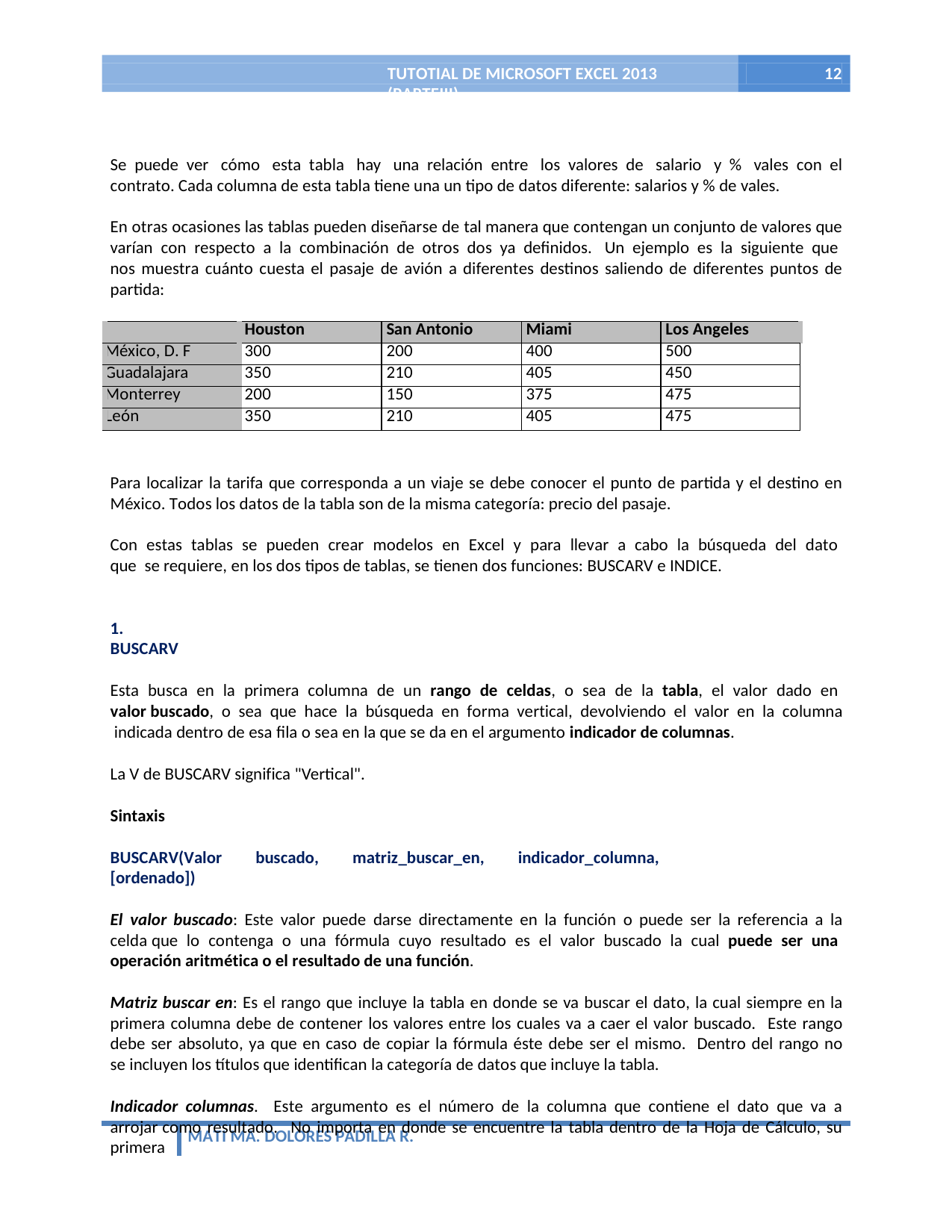

TUTOTIAL DE MICROSOFT EXCEL 2013 (PARTEIII)
12

Se puede ver  cómo  esta tabla  hay  una relación entre  los valores de  salario  y %  vales con el contrato. Cada columna de esta tabla tiene una un tipo de datos diferente: salarios y % de vales.

En otras ocasiones las tablas pueden diseñarse de tal manera que contengan un conjunto de valores que varían  con  respecto  a  la  combinación  de  otros  dos  ya  definidos.   Un  ejemplo  es  la  siguiente  que  nos muestra cuánto cuesta el pasaje de avión a diferentes destinos saliendo de diferentes puntos de partida:
|  | Houston | San Antonio | Miami | Los Angeles |
| --- | --- | --- | --- | --- |
| México, D. F | 300 | 200 | 400 | 500 |
| Guadalajara | 350 | 210 | 405 | 450 |
| Monterrey | 200 | 150 | 375 | 475 |
| León | 350 | 210 | 405 | 475 |
Para localizar la tarifa que corresponda a un viaje se debe conocer el punto de partida y el destino en México. Todos los datos de la tabla son de la misma categoría: precio del pasaje.

Con  estas  tablas  se  pueden  crear  modelos  en  Excel  y  para  llevar  a  cabo  la  búsqueda  del  dato  que  se requiere, en los dos tipos de tablas, se tienen dos funciones: BUSCARV e INDICE.

1.    BUSCARV

Esta  busca  en  la  primera  columna  de  un  rango  de  celdas,  o  sea  de  la  tabla,  el  valor  dado  en  valor buscado,  o  sea  que  hace  la  búsqueda  en  forma  vertical,  devolviendo  el  valor  en  la  columna  indicada dentro de esa fila o sea en la que se da en el argumento indicador de columnas.

La V de BUSCARV significa "Vertical".

Sintaxis

BUSCARV(Valor buscado, matriz_buscar_en, indicador_columna, [ordenado])

El valor buscado: Este valor puede darse directamente en la función o puede ser la referencia a la celda que  lo  contenga  o  una  fórmula  cuyo  resultado  es  el  valor  buscado  la  cual  puede  ser  una  operación aritmética o el resultado de una función.

Matriz buscar en: Es el rango que incluye la tabla en donde se va buscar el dato, la cual siempre en la primera columna debe de contener los valores entre los cuales va a caer el valor buscado.   Este rango debe ser absoluto, ya que en caso de copiar la fórmula éste debe ser el mismo.  Dentro del rango no se incluyen los títulos que identifican la categoría de datos que incluye la tabla.

Indicador columnas.  Este argumento es el número de la columna que contiene el dato que va a arrojar como resultado.   No importa en donde se encuentre la tabla dentro de la Hoja de Cálculo, su primera

MATI MA. DOLORES PADILLA R.